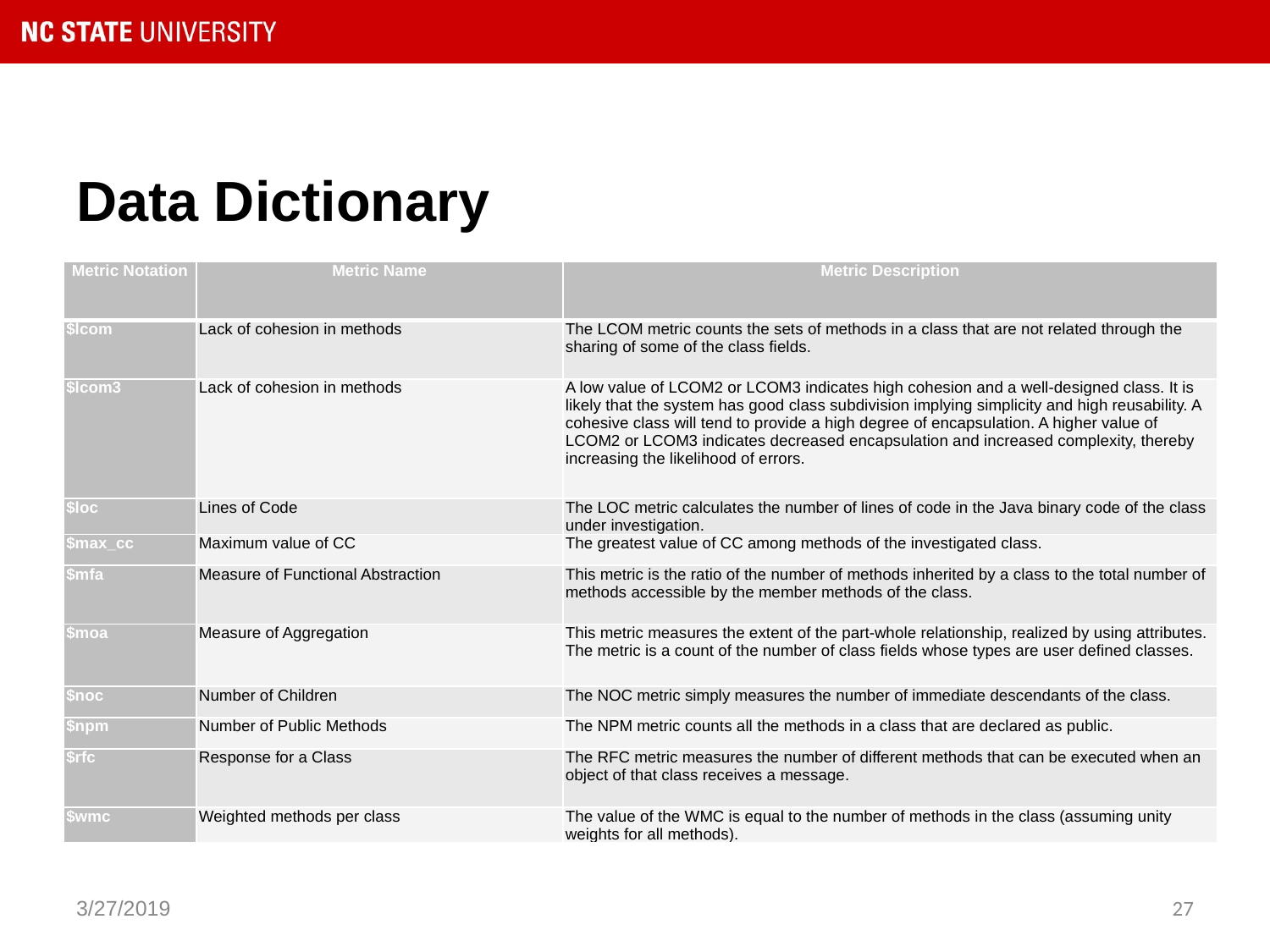

# Data Dictionary
| Metric Notation | Metric Name | Metric Description |
| --- | --- | --- |
| $lcom | Lack of cohesion in methods | The LCOM metric counts the sets of methods in a class that are not related through the sharing of some of the class fields. |
| $lcom3 | Lack of cohesion in methods | A low value of LCOM2 or LCOM3 indicates high cohesion and a well-designed class. It is likely that the system has good class subdivision implying simplicity and high reusability. A cohesive class will tend to provide a high degree of encapsulation. A higher value of LCOM2 or LCOM3 indicates decreased encapsulation and increased complexity, thereby increasing the likelihood of errors. |
| $loc | Lines of Code | The LOC metric calculates the number of lines of code in the Java binary code of the class under investigation. |
| $max\_cc | Maximum value of CC | The greatest value of CC among methods of the investigated class. |
| $mfa | Measure of Functional Abstraction | This metric is the ratio of the number of methods inherited by a class to the total number of methods accessible by the member methods of the class. |
| $moa | Measure of Aggregation | This metric measures the extent of the part-whole relationship, realized by using attributes. The metric is a count of the number of class fields whose types are user defined classes. |
| $noc | Number of Children | The NOC metric simply measures the number of immediate descendants of the class. |
| $npm | Number of Public Methods | The NPM metric counts all the methods in a class that are declared as public. |
| $rfc | Response for a Class | The RFC metric measures the number of different methods that can be executed when an object of that class receives a message. |
| $wmc | Weighted methods per class | The value of the WMC is equal to the number of methods in the class (assuming unity weights for all methods). |
3/27/2019
27